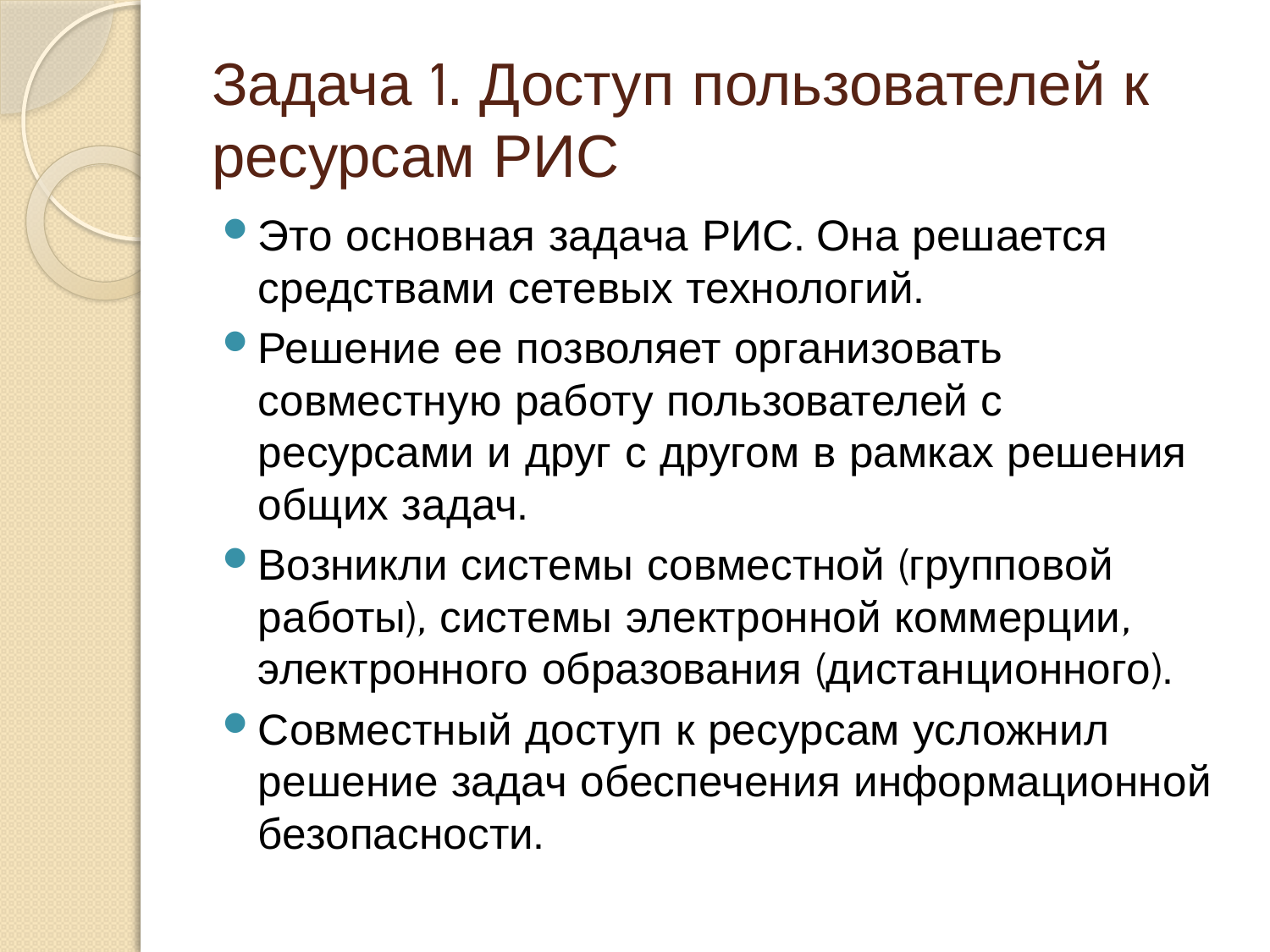

# Задача 1. Доступ пользователей к ресурсам РИС
Это основная задача РИС. Она решается средствами сетевых технологий.
Решение ее позволяет организовать совместную работу пользователей с ресурсами и друг с другом в рамках решения общих задач.
Возникли системы совместной (групповой работы), системы электронной коммерции, электронного образования (дистанционного).
Совместный доступ к ресурсам усложнил решение задач обеспечения информационной безопасности.